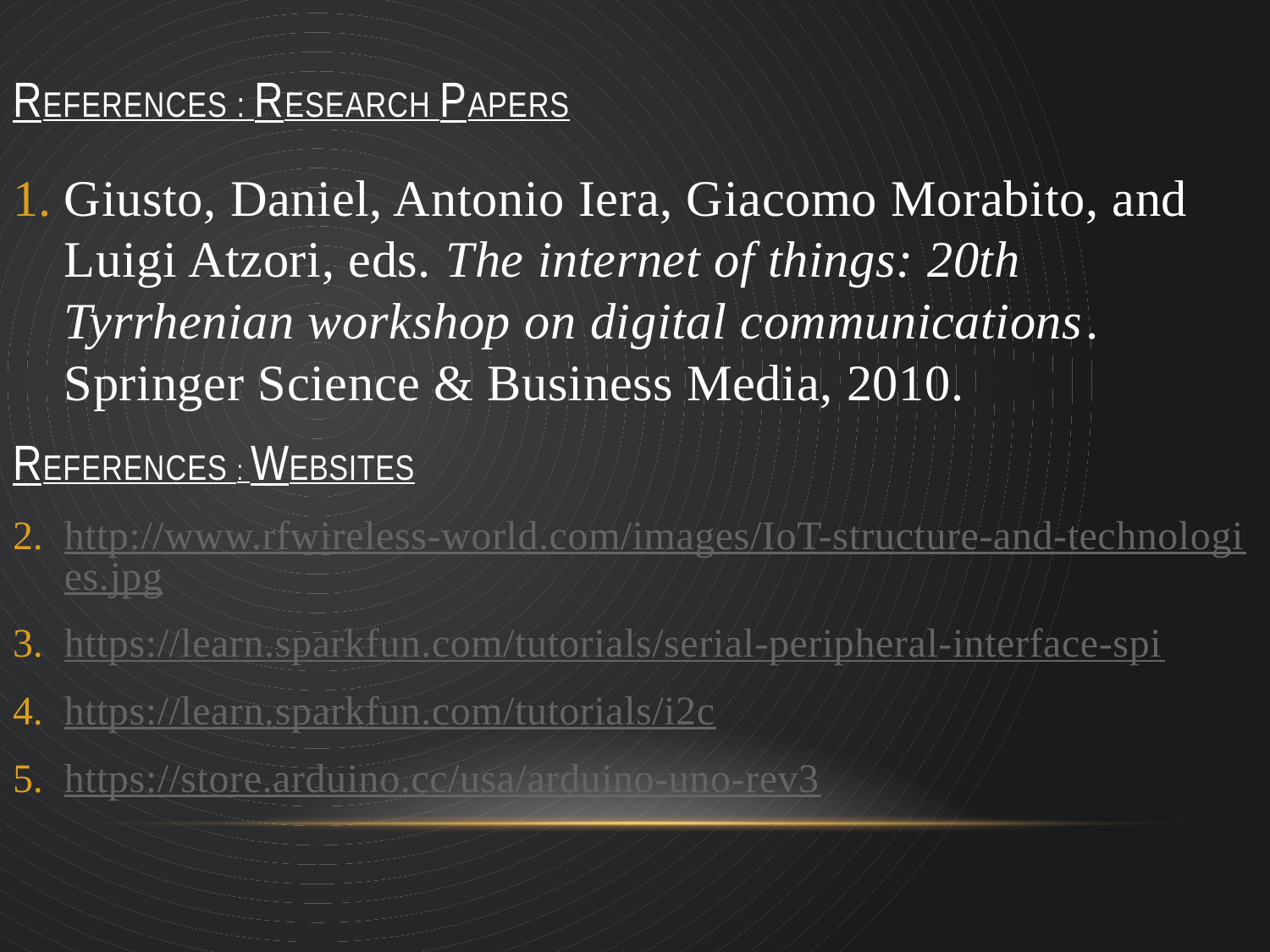

# References : RESEARCH PAPERS
Giusto, Daniel, Antonio Iera, Giacomo Morabito, and Luigi Atzori, eds. The internet of things: 20th Tyrrhenian workshop on digital communications. Springer Science & Business Media, 2010.
References : WEBSITES
http://www.rfwireless-world.com/images/IoT-structure-and-technologies.jpg
https://learn.sparkfun.com/tutorials/serial-peripheral-interface-spi
https://learn.sparkfun.com/tutorials/i2c
https://store.arduino.cc/usa/arduino-uno-rev3